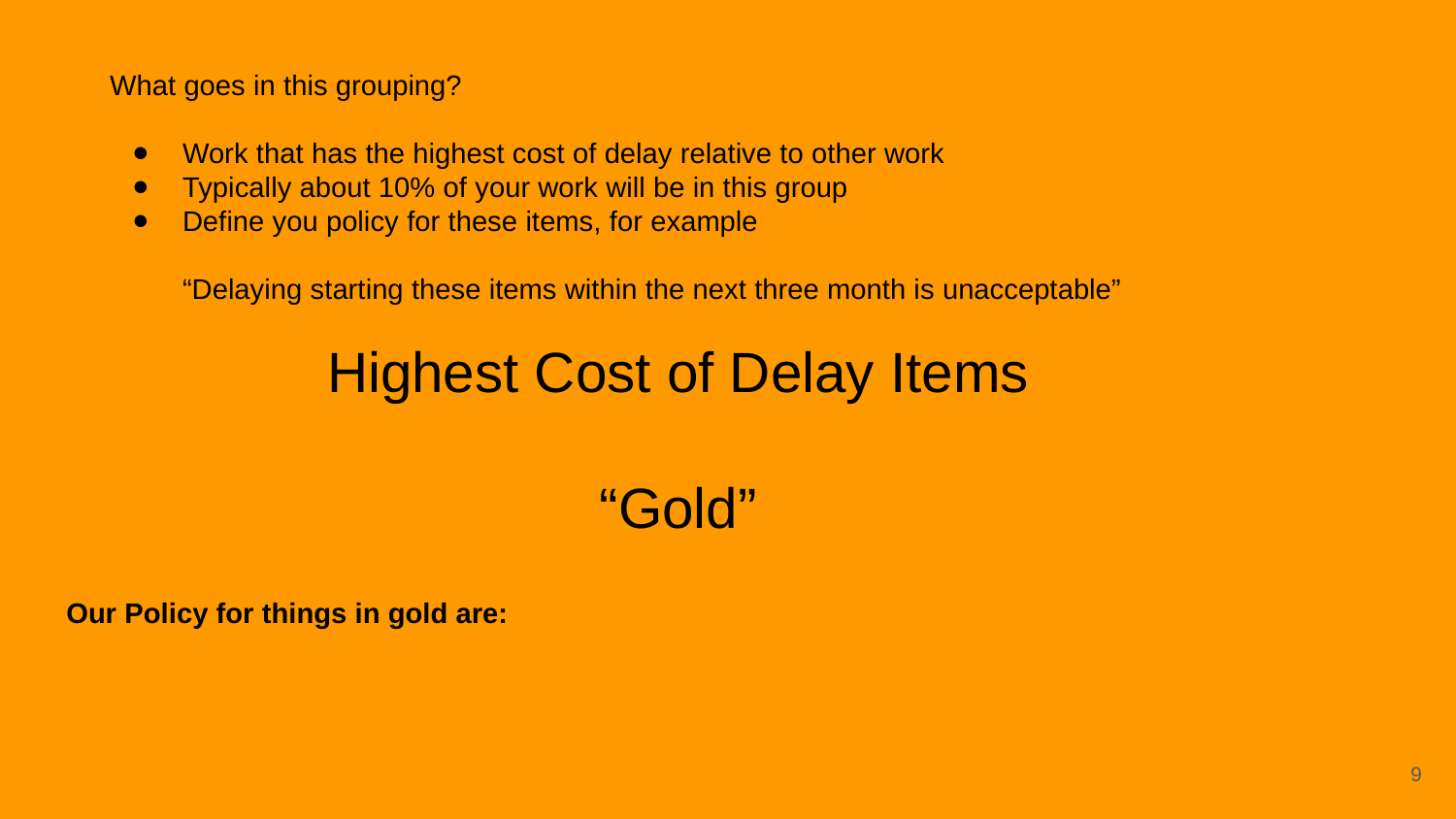

What goes in this grouping?

Work that has the highest cost of delay relative to other work
Typically about 10% of your work will be in this group
Define you policy for these items, for example
“Delaying starting these items within the next three month is unacceptable”
Highest Cost of Delay Items

“Gold”
Our Policy for things in gold are:
9